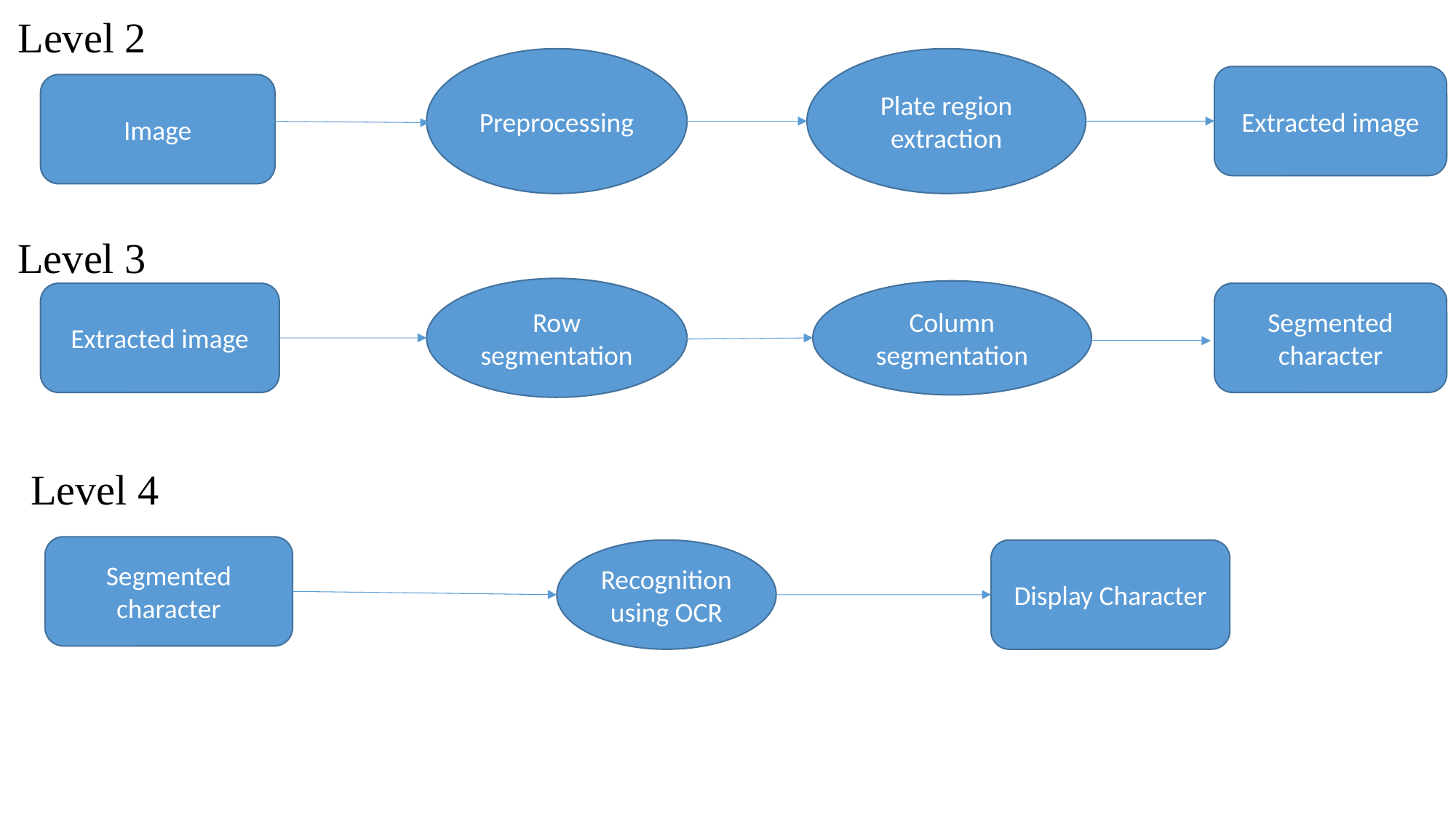

Level 2
Preprocessing
Plate region extraction
Extracted image
Image
Level 3
Row segmentation
Column segmentation
Extracted image
Segmented character
Level 4
Segmented character
Recognition using OCR
Display Character